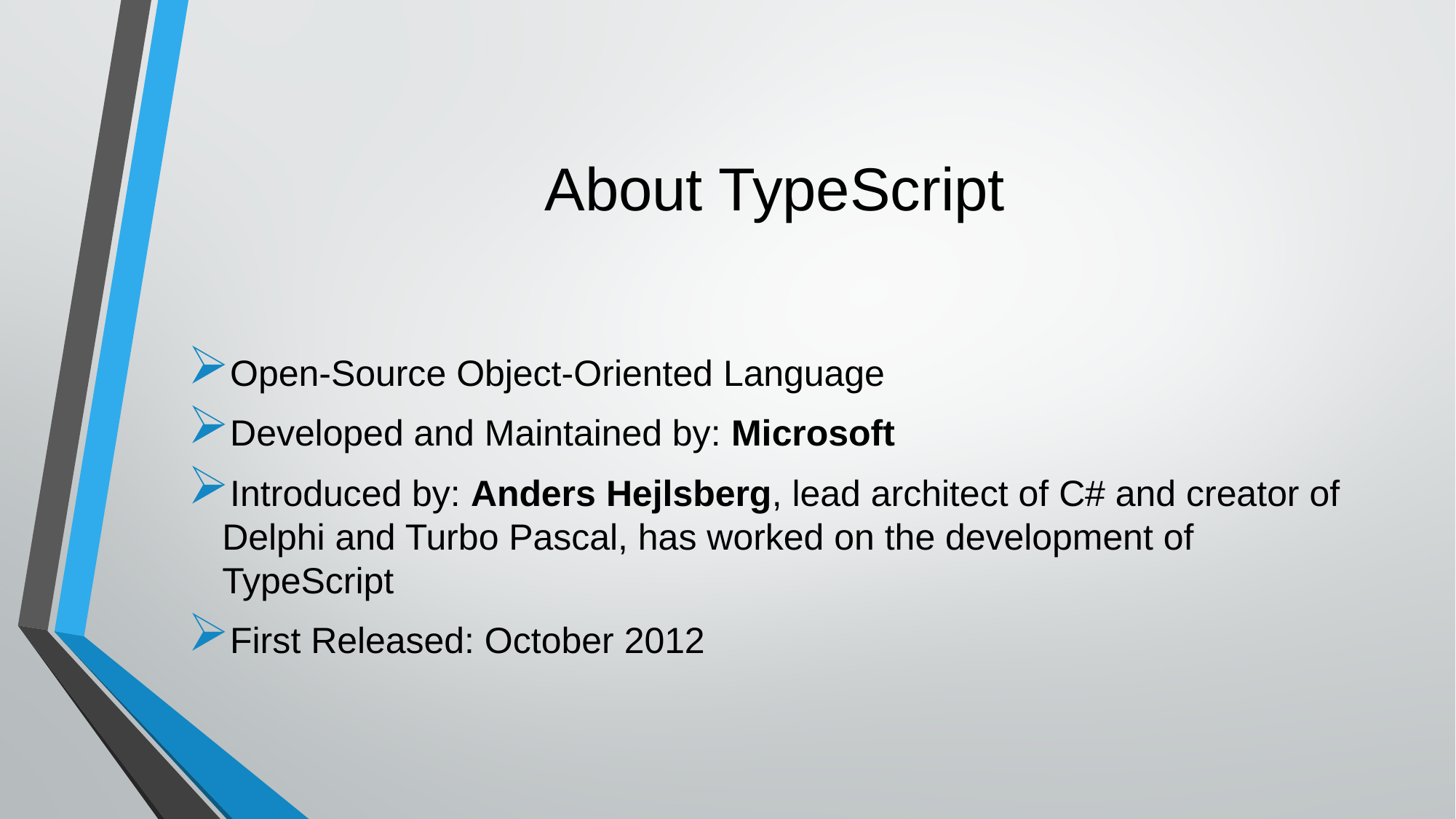

# About TypeScript
Open-Source Object-Oriented Language
Developed and Maintained by: Microsoft
Introduced by: Anders Hejlsberg, lead architect of C# and creator of Delphi and Turbo Pascal, has worked on the development of TypeScript
First Released: October 2012